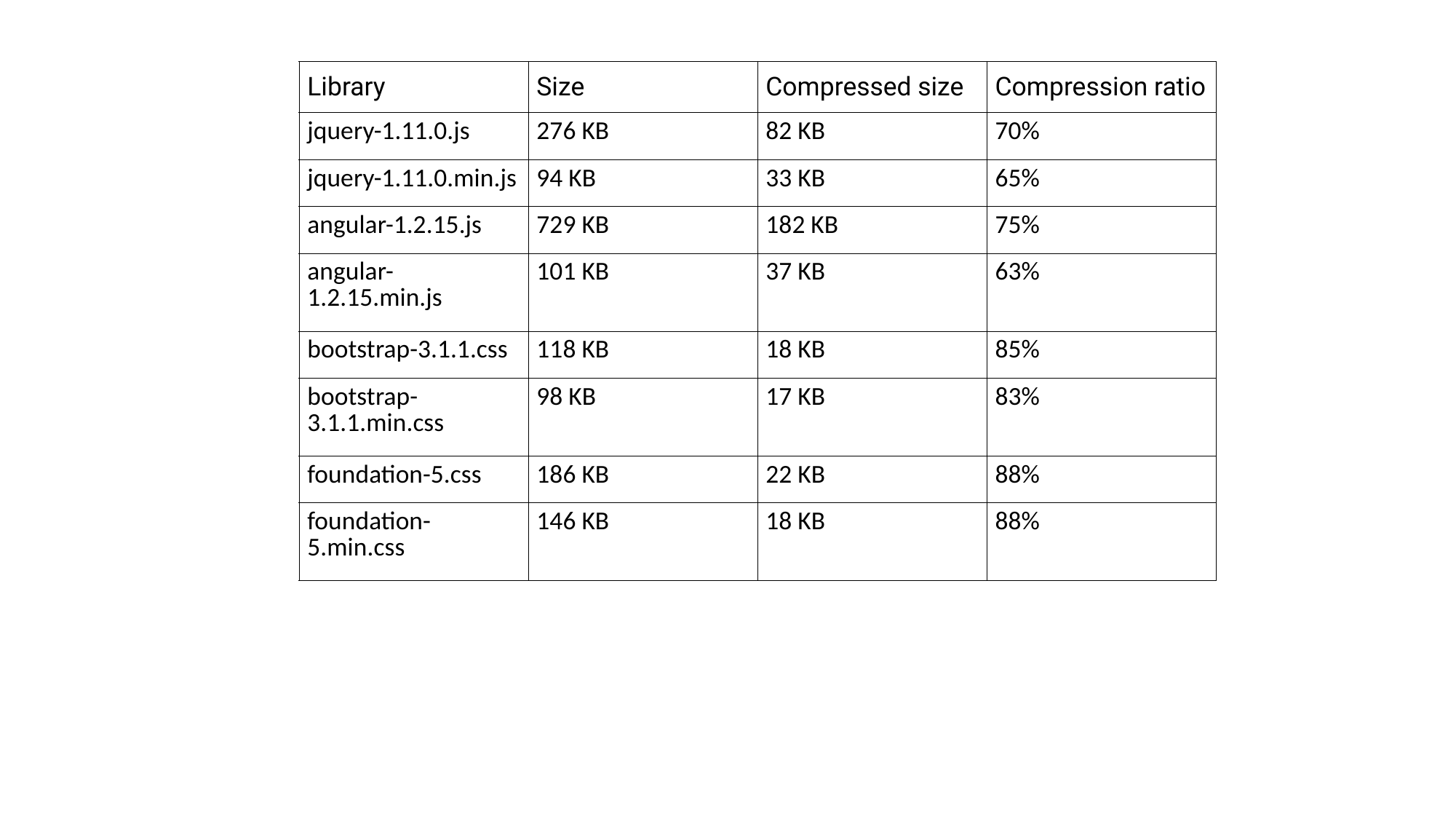

| Library | Size | Compressed size | Compression ratio |
| --- | --- | --- | --- |
| jquery-1.11.0.js | 276 KB | 82 KB | 70% |
| jquery-1.11.0.min.js | 94 KB | 33 KB | 65% |
| angular-1.2.15.js | 729 KB | 182 KB | 75% |
| angular-1.2.15.min.js | 101 KB | 37 KB | 63% |
| bootstrap-3.1.1.css | 118 KB | 18 KB | 85% |
| bootstrap-3.1.1.min.css | 98 KB | 17 KB | 83% |
| foundation-5.css | 186 KB | 22 KB | 88% |
| foundation-5.min.css | 146 KB | 18 KB | 88% |